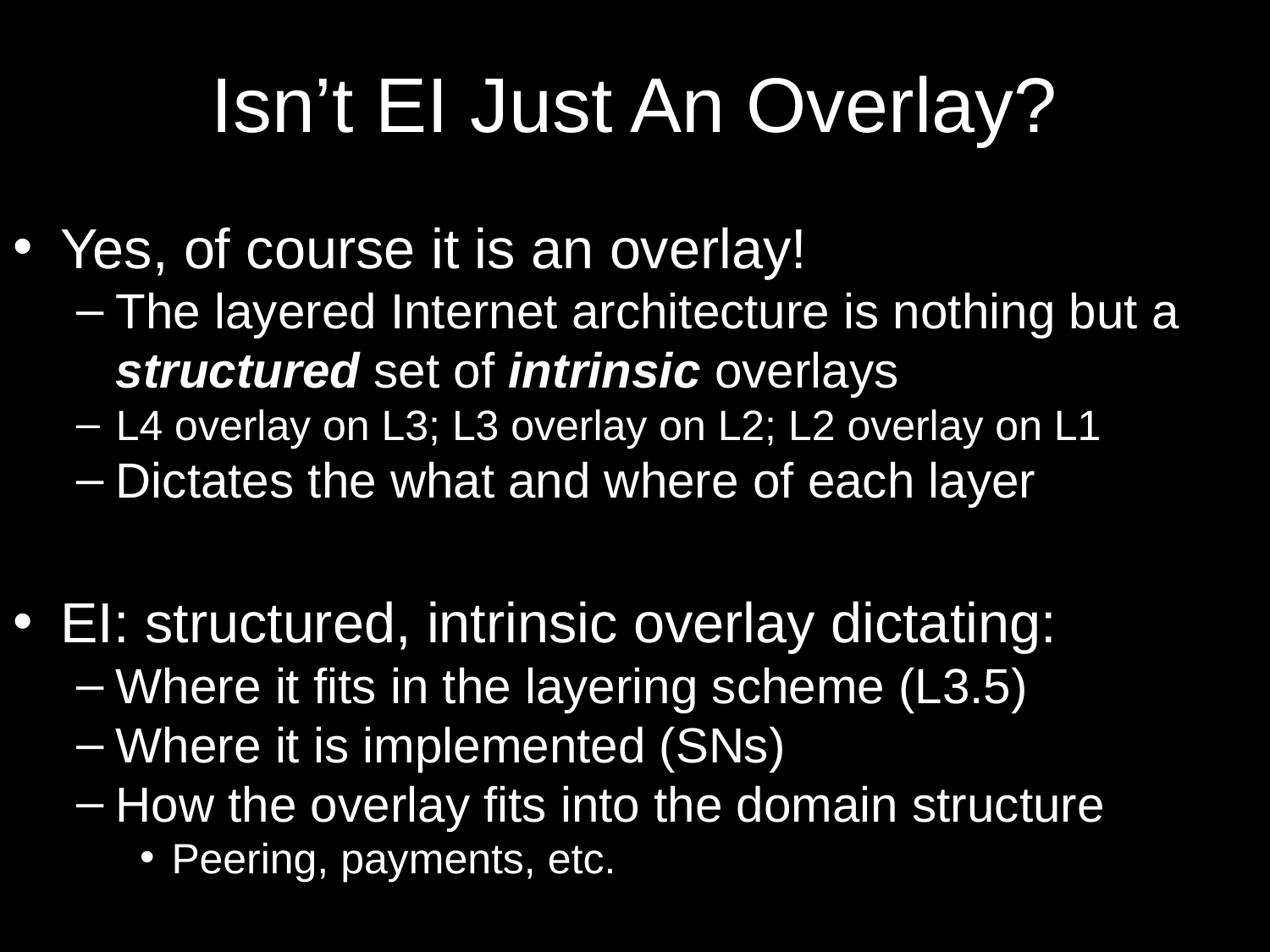

# Isn’t EI Just An Overlay?
Yes, of course it is an overlay!
The layered Internet architecture is nothing but a structured set of intrinsic overlays
L4 overlay on L3; L3 overlay on L2; L2 overlay on L1
Dictates the what and where of each layer

EI: structured, intrinsic overlay dictating:
Where it fits in the layering scheme (L3.5)
Where it is implemented (SNs)
How the overlay fits into the domain structure
Peering, payments, etc.